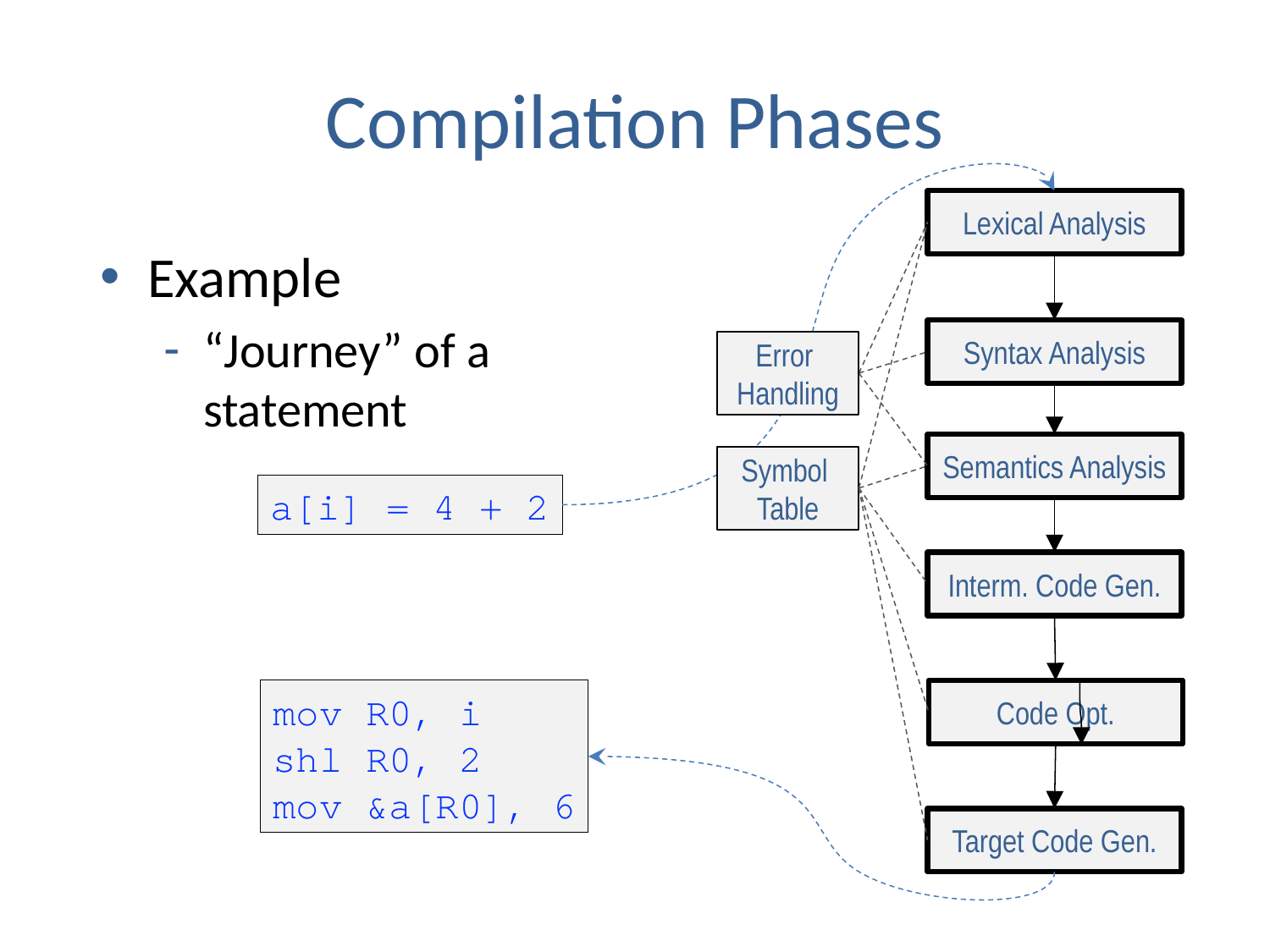

# Compilation Phases
Lexical Analysis
Example
“Journey” of a statement
Syntax Analysis
Error
Handling
Semantics Analysis
Symbol
Table
a[i] = 4 + 2
Interm. Code Gen.
mov R0, i
shl R0, 2
mov &a[R0], 6
Code Opt.
Target Code Gen.